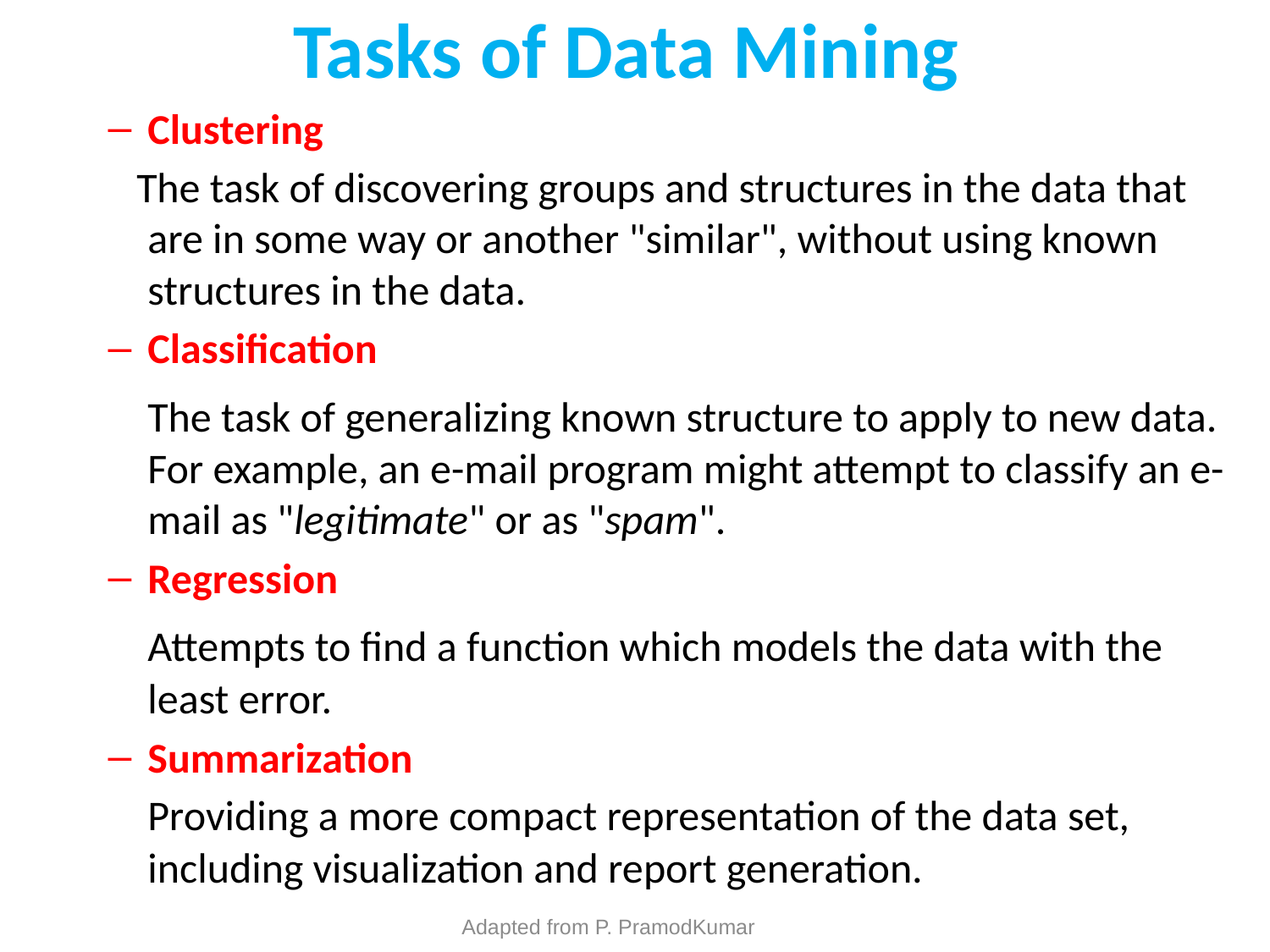

# Tasks of Data Mining
Clustering
   The task of discovering groups and structures in the data that are in some way or another "similar", without using known structures in the data.
Classification
	The task of generalizing known structure to apply to new data. For example, an e-mail program might attempt to classify an e-mail as "legitimate" or as "spam".
Regression
	Attempts to find a function which models the data with the least error.
Summarization
	Providing a more compact representation of the data set, including visualization and report generation.

Adapted from P. PramodKumar